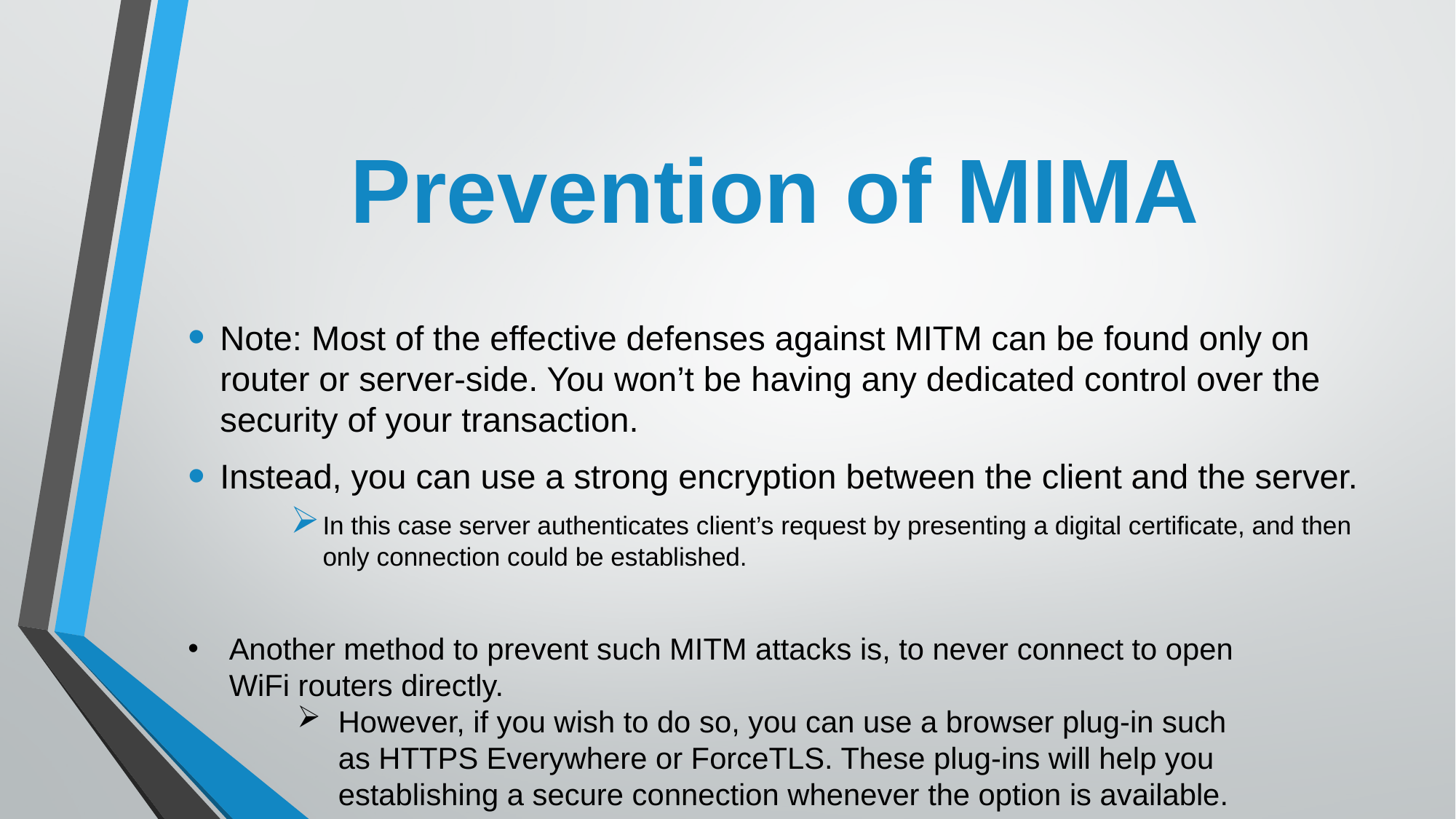

# Prevention of MIMA
Note: Most of the effective defenses against MITM can be found only on router or server-side. You won’t be having any dedicated control over the security of your transaction.
Instead, you can use a strong encryption between the client and the server.
In this case server authenticates client’s request by presenting a digital certificate, and then only connection could be established.

Another method to prevent such MITM attacks is, to never connect to open WiFi routers directly.
However, if you wish to do so, you can use a browser plug-in such as HTTPS Everywhere or ForceTLS. These plug-ins will help you establishing a secure connection whenever the option is available.